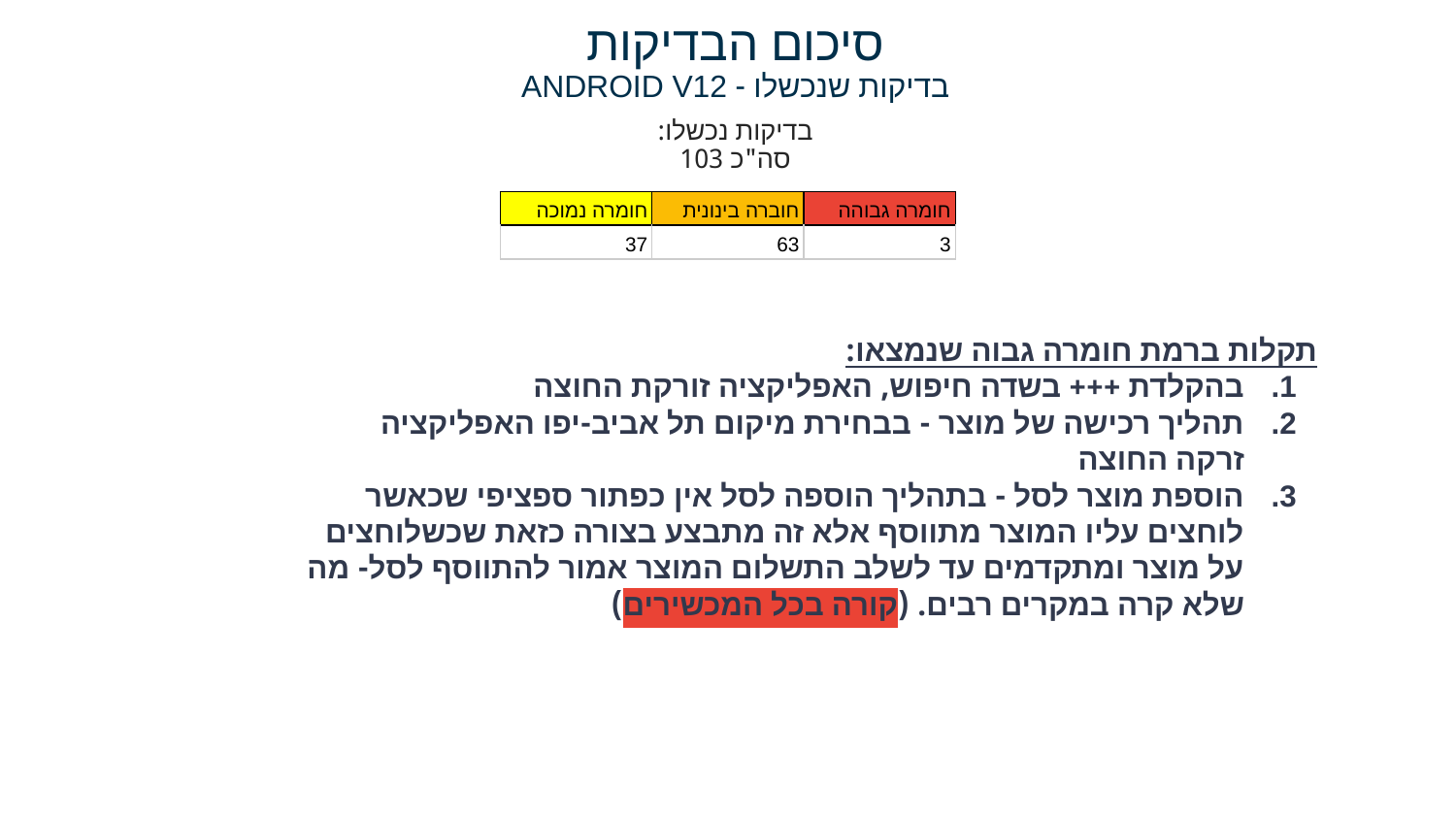

# סיכום הבדיקות בדיקות שנכשלו - ANDROID V12
בדיקות נכשלו: סה"כ 103
| חומרה נמוכה | חוברה בינונית | חומרה גבוהה |
| --- | --- | --- |
| 37 | 63 | 3 |
תקלות ברמת חומרה גבוה שנמצאו:
בהקלדת +++ בשדה חיפוש, האפליקציה זורקת החוצה
תהליך רכישה של מוצר - בבחירת מיקום תל אביב-יפו האפליקציה זרקה החוצה
הוספת מוצר לסל - בתהליך הוספה לסל אין כפתור ספציפי שכאשר לוחצים עליו המוצר מתווסף אלא זה מתבצע בצורה כזאת שכשלוחצים על מוצר ומתקדמים עד לשלב התשלום המוצר אמור להתווסף לסל- מה שלא קרה במקרים רבים. (קורה בכל המכשירים)